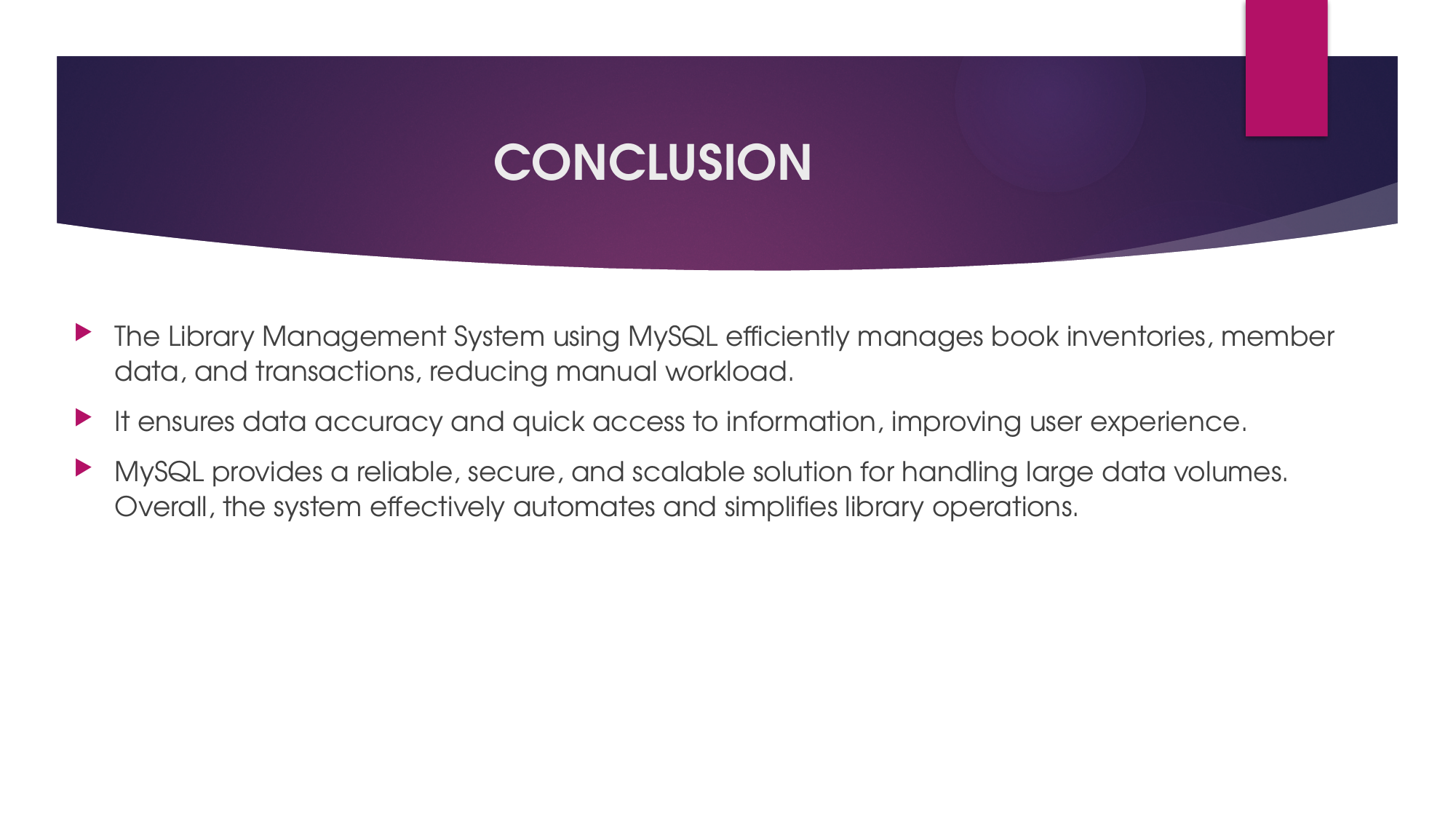

# CONCLUSION
The Library Management System using MySQL efficiently manages book inventories, member data, and transactions, reducing manual workload.
It ensures data accuracy and quick access to information, improving user experience.
MySQL provides a reliable, secure, and scalable solution for handling large data volumes. Overall, the system effectively automates and simplifies library operations.